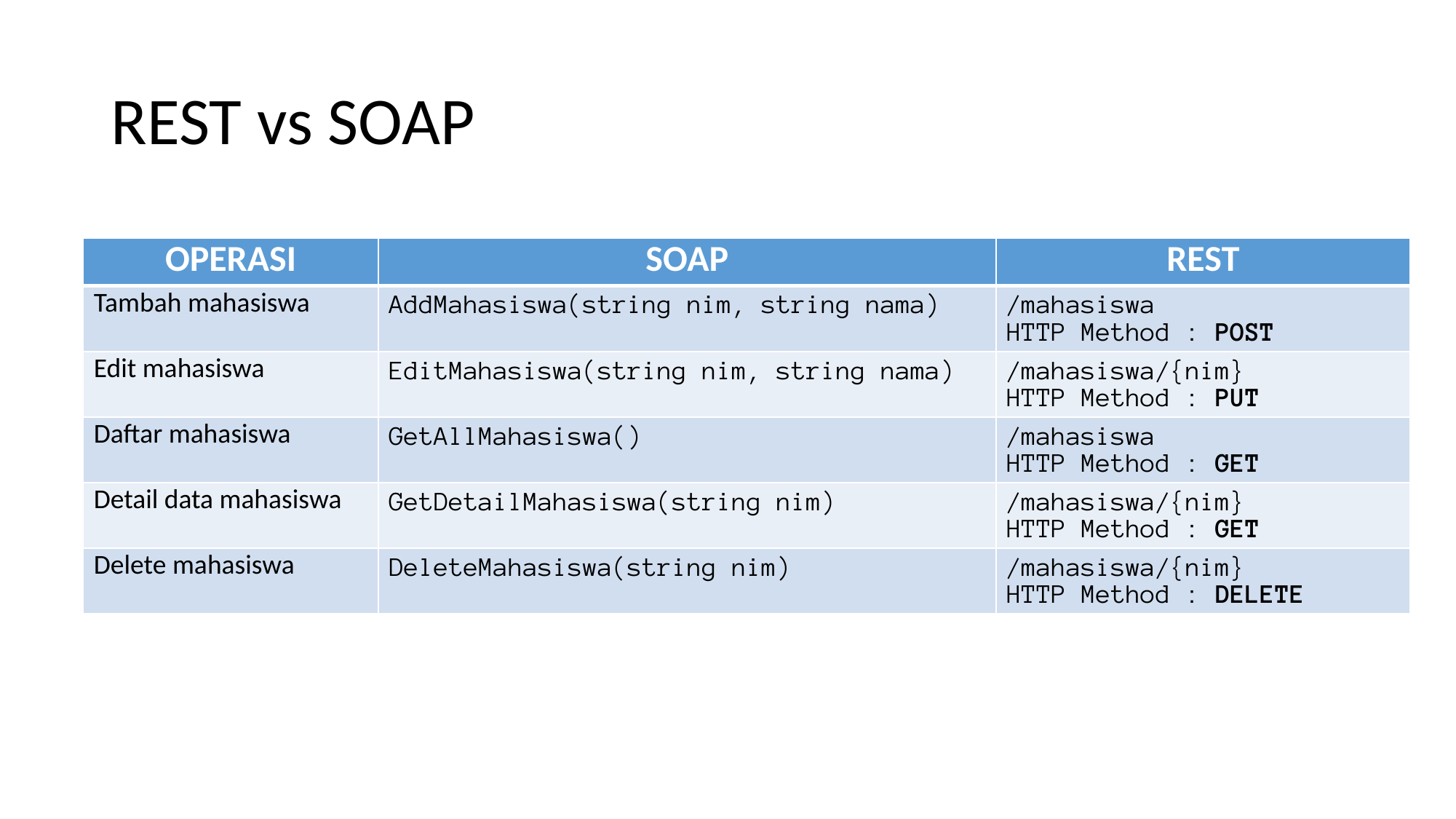

# REST vs SOAP
| OPERASI | SOAP | REST |
| --- | --- | --- |
| Tambah mahasiswa | AddMahasiswa(string nim, string nama) | /mahasiswa HTTP Method : POST |
| Edit mahasiswa | EditMahasiswa(string nim, string nama) | /mahasiswa/{nim} HTTP Method : PUT |
| Daftar mahasiswa | GetAllMahasiswa() | /mahasiswa HTTP Method : GET |
| Detail data mahasiswa | GetDetailMahasiswa(string nim) | /mahasiswa/{nim} HTTP Method : GET |
| Delete mahasiswa | DeleteMahasiswa(string nim) | /mahasiswa/{nim} HTTP Method : DELETE |